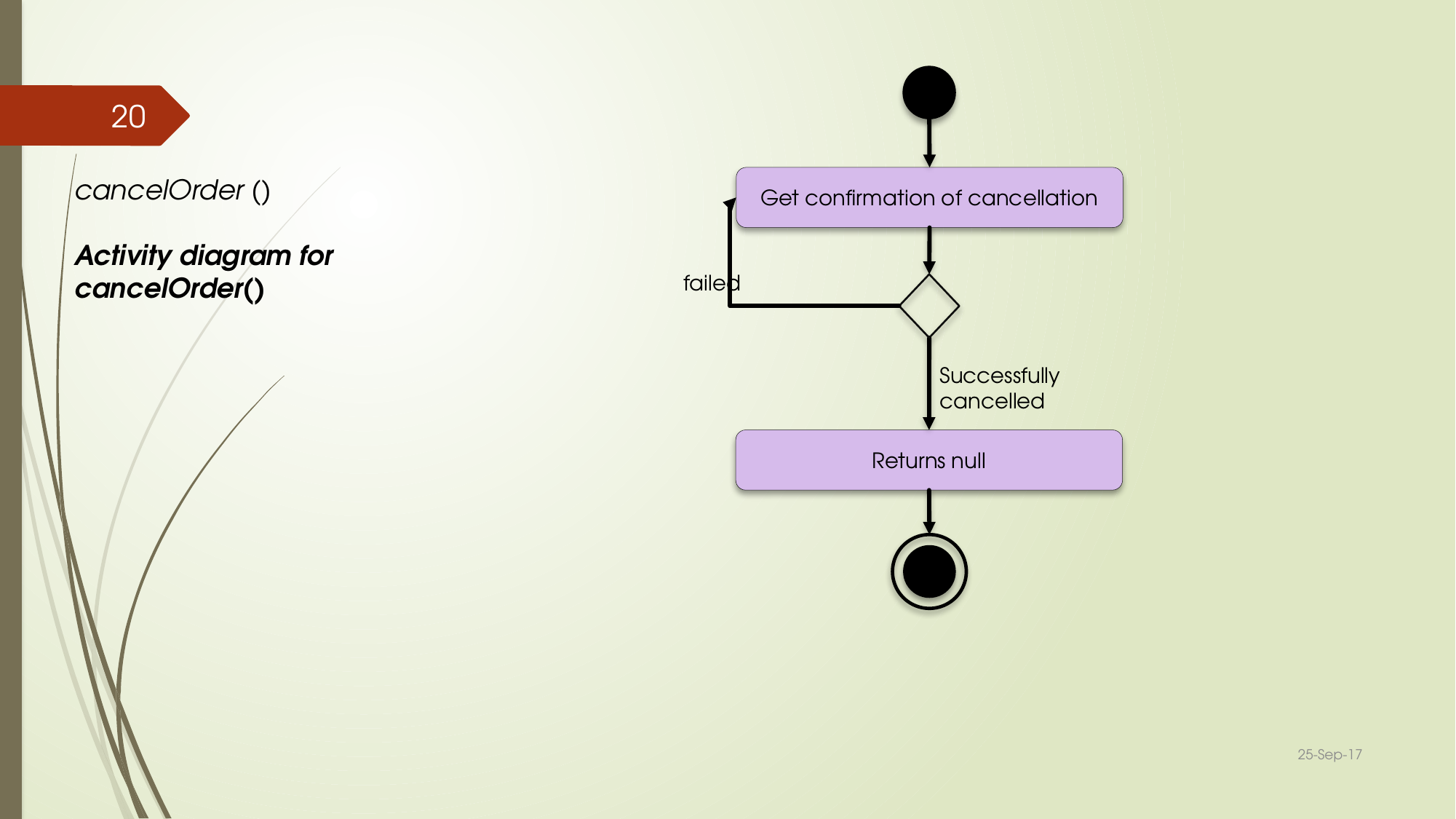

20
cancelOrder ()

Activity diagram for cancelOrder()
Get confirmation of cancellation
failed

Successfully
cancelled
Returns null

25-Sep-17